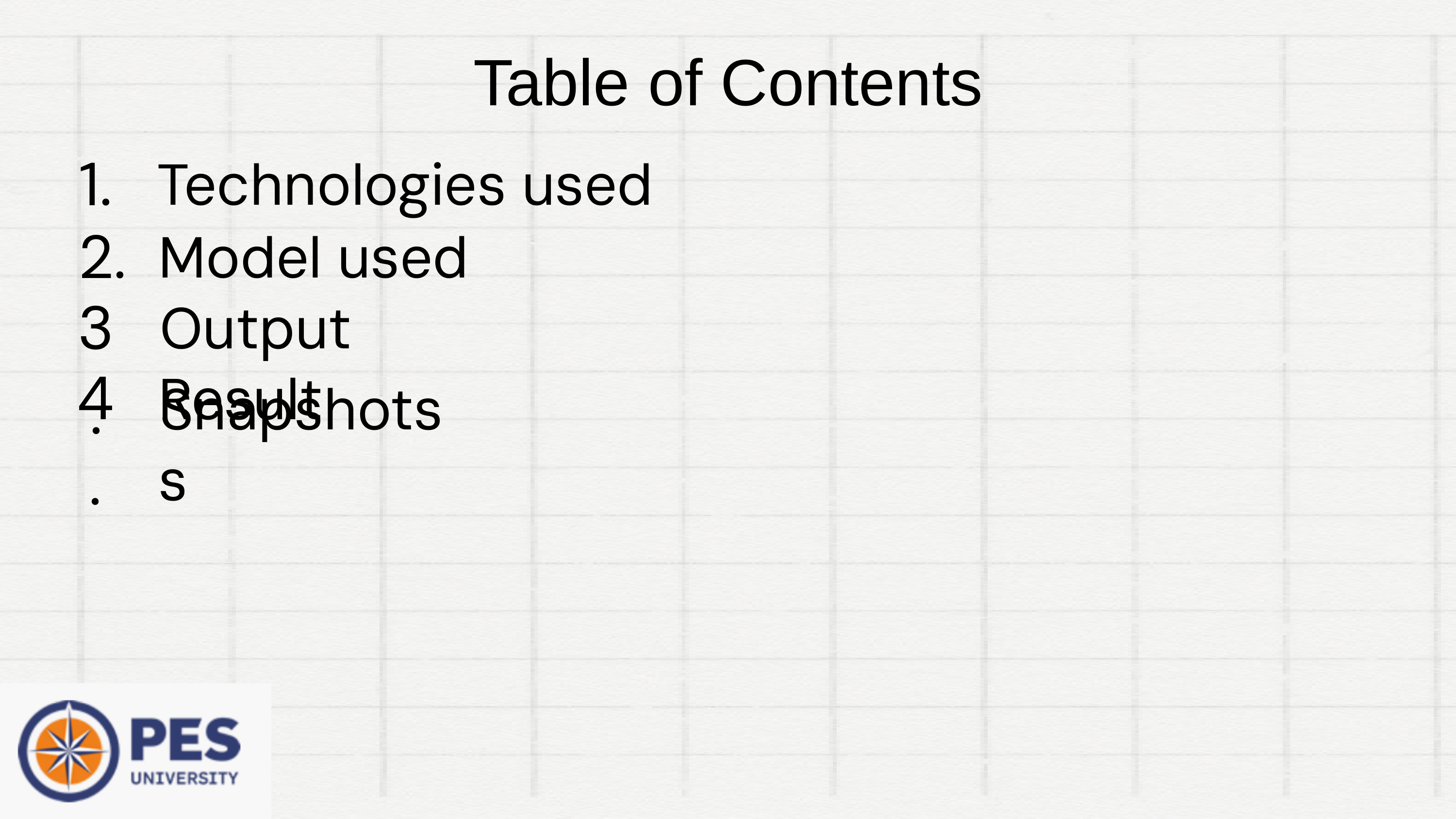

Table of Contents
1.
Technologies used
2.
Model used
3.
Output Snapshots
4.
Results